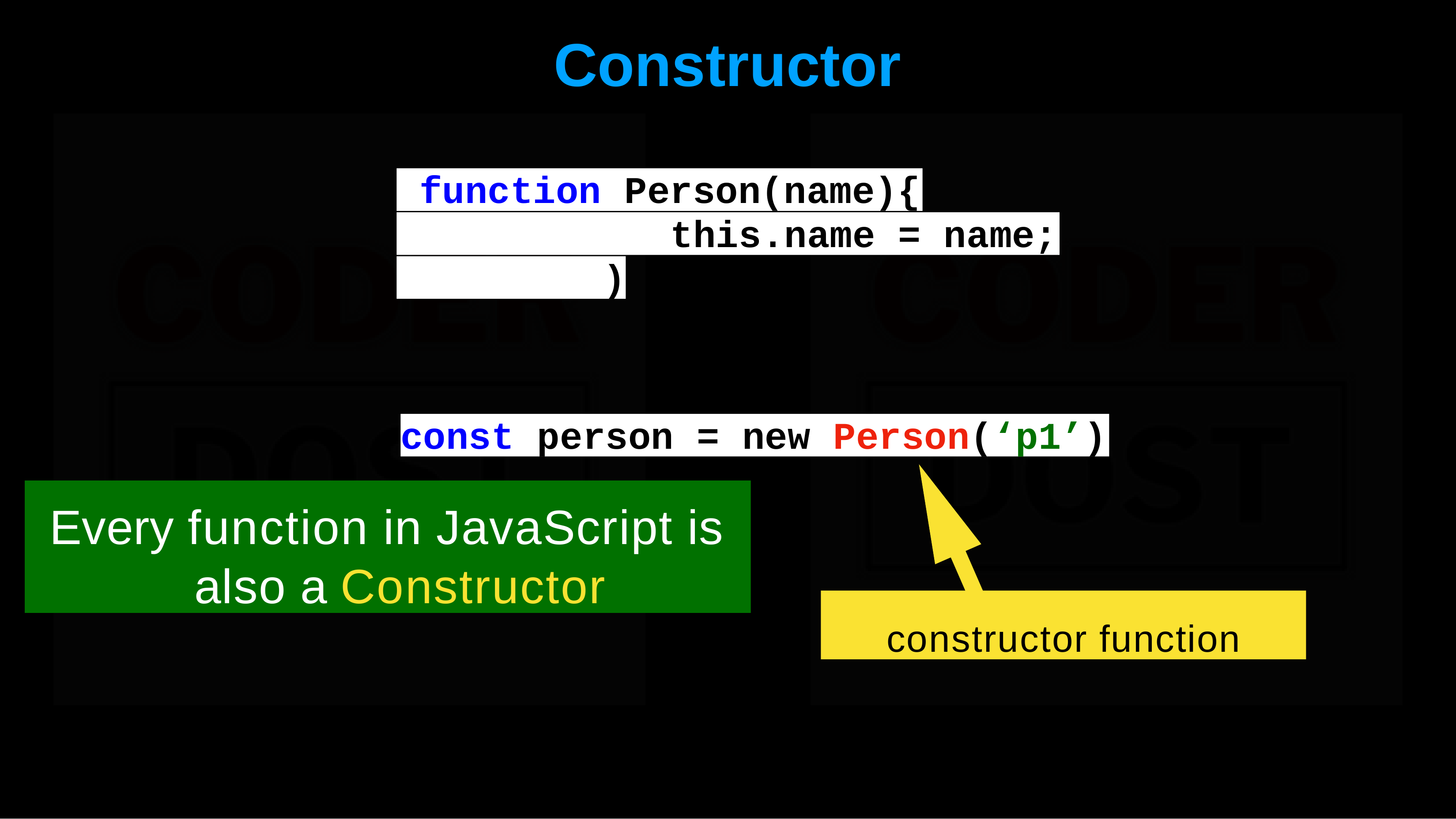

# Constructor
function Person(name){
this.name = name;
)
const person = new Person(‘p1’)

Every function in JavaScript is  also a Constructor
constructor function